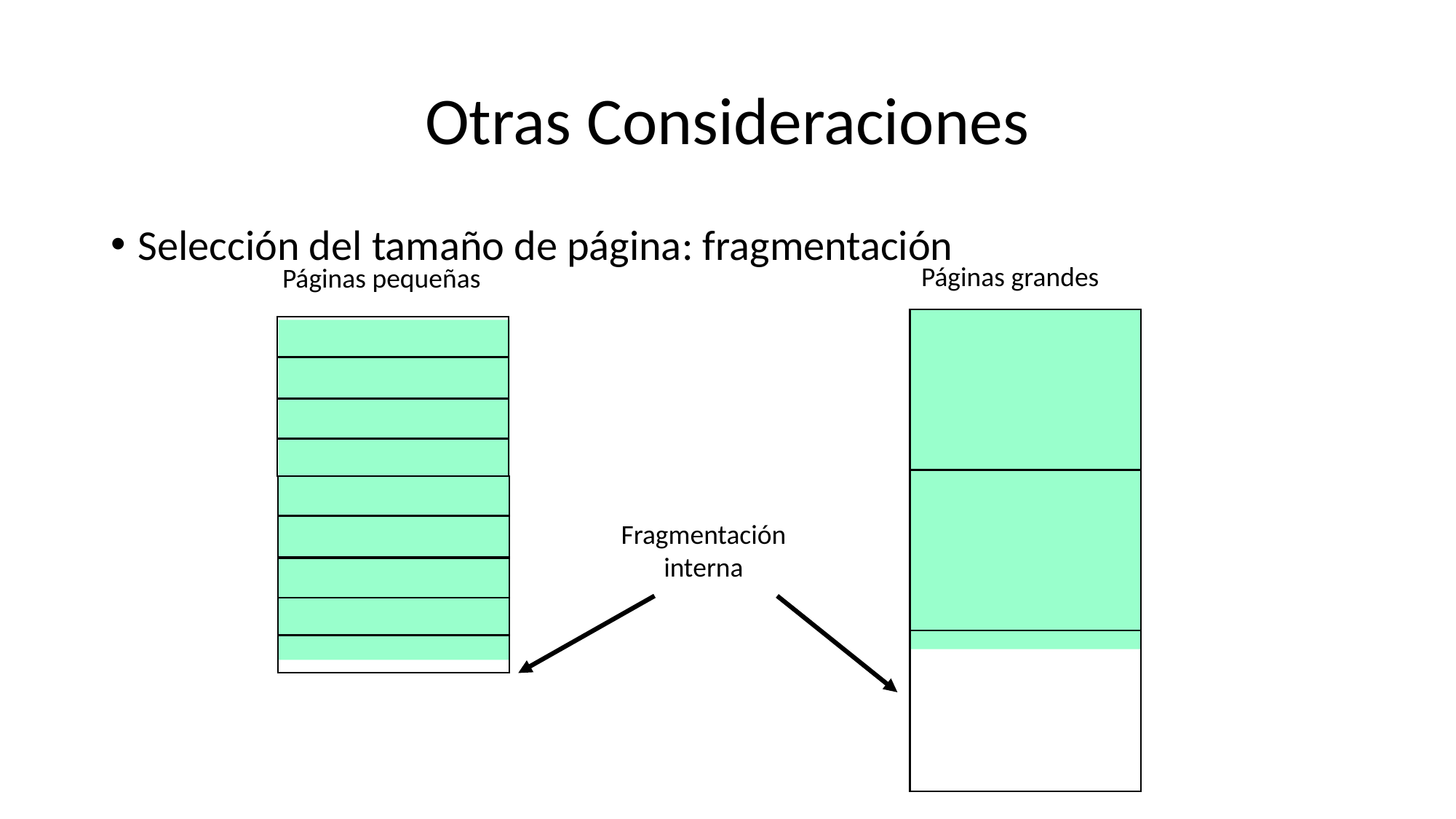

# Otras Consideraciones
Selección del tamaño de página: fragmentación
Páginas grandes
Páginas pequeñas

Fragmentación
interna